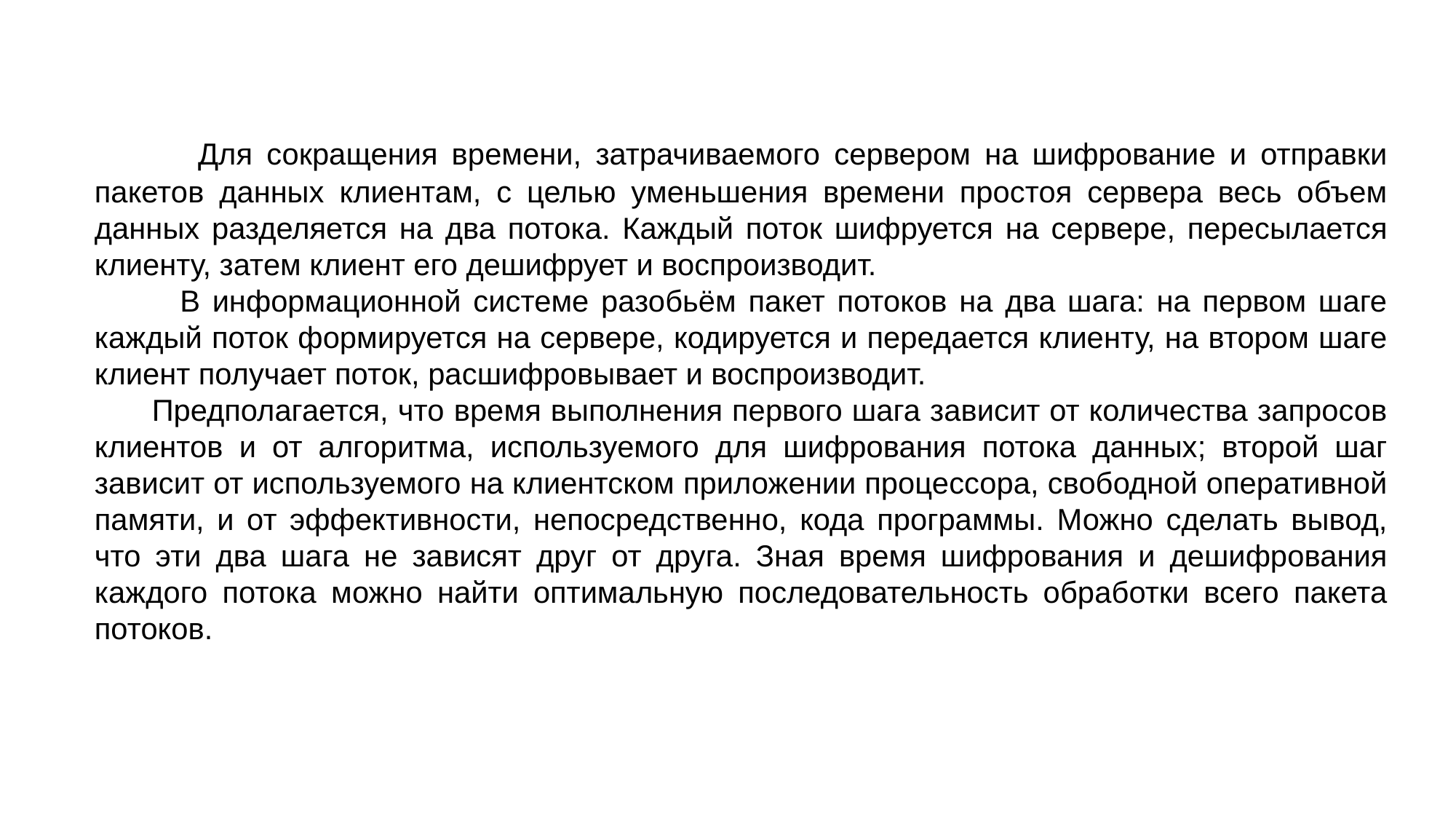

Для сокращения времени, затрачиваемого сервером на шифрование и отправки пакетов данных клиентам, с целью уменьшения времени простоя сервера весь объем данных разделяется на два потока. Каждый поток шифруется на сервере, пересылается клиенту, затем клиент его дешифрует и воспроизводит.
       В информационной системе разобьём пакет потоков на два шага: на первом шаге каждый поток формируется на сервере, кодируется и передается клиенту, на втором шаге клиент получает поток, расшифровывает и воспроизводит.
      Предполагается, что время выполнения первого шага зависит от количества запросов клиентов и от алгоритма, используемого для шифрования потока данных; второй шаг зависит от используемого на клиентском приложении процессора, свободной оперативной памяти, и от эффективности, непосредственно, кода программы. Можно сделать вывод, что эти два шага не зависят друг от друга. Зная время шифрования и дешифрования каждого потока можно найти оптимальную последовательность обработки всего пакета потоков.